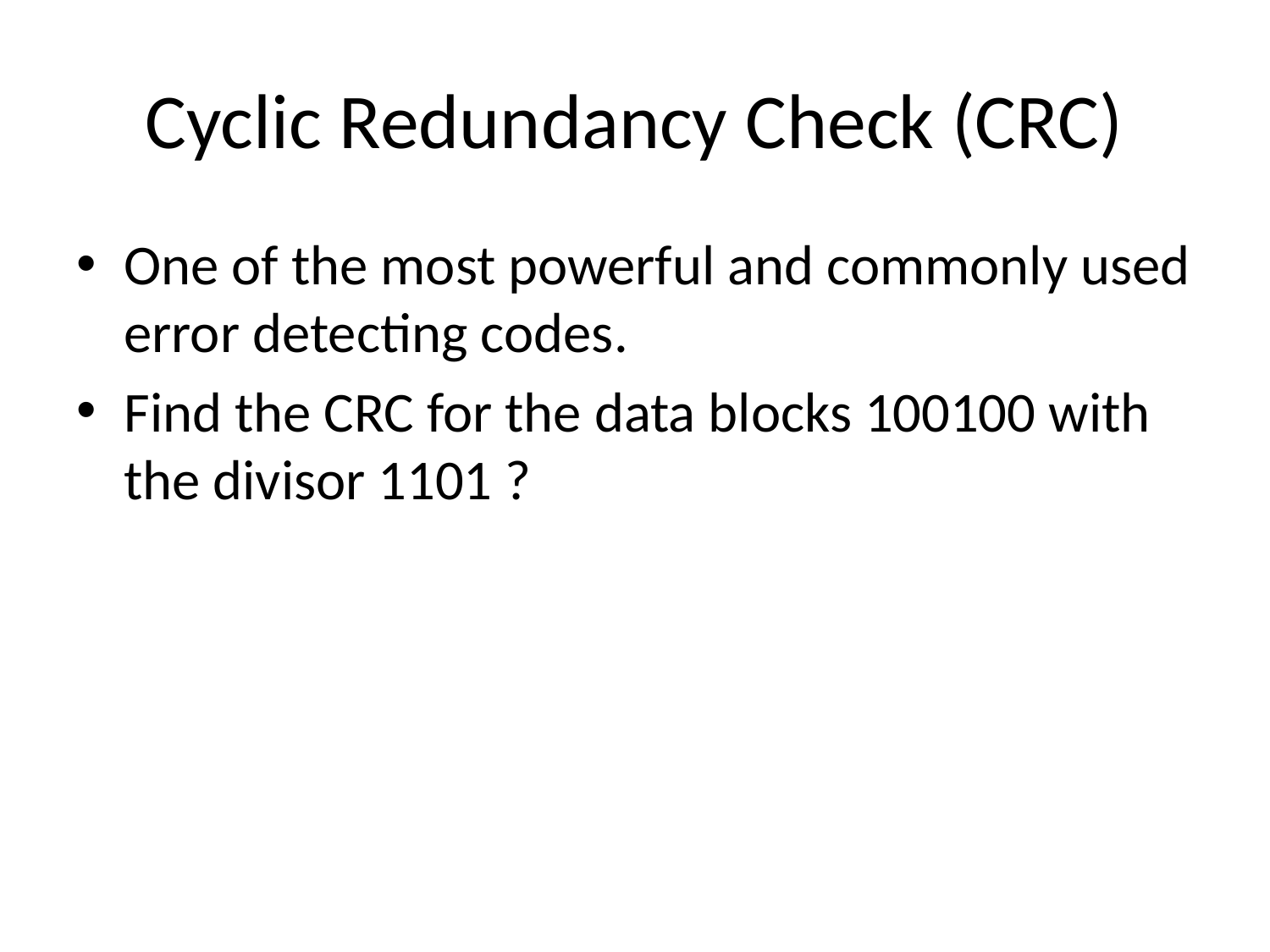

# Cyclic Redundancy Check (CRC)
One of the most powerful and commonly used error detecting codes.
Find the CRC for the data blocks 100100 with the divisor 1101 ?